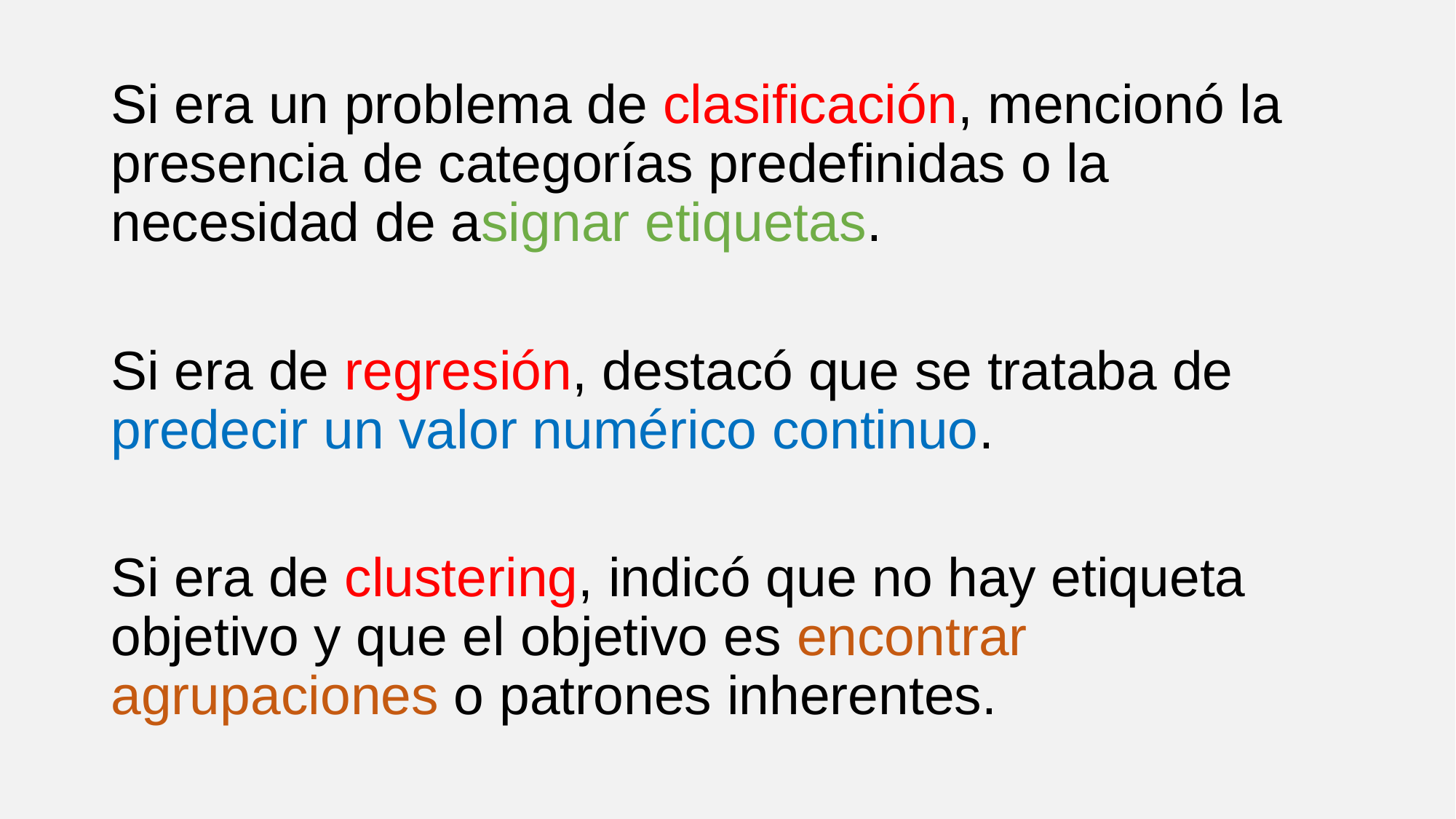

Si era un problema de clasificación, mencionó la presencia de categorías predefinidas o la necesidad de asignar etiquetas.

Si era de regresión, destacó que se trataba de predecir un valor numérico continuo.

Si era de clustering, indicó que no hay etiqueta objetivo y que el objetivo es encontrar agrupaciones o patrones inherentes.